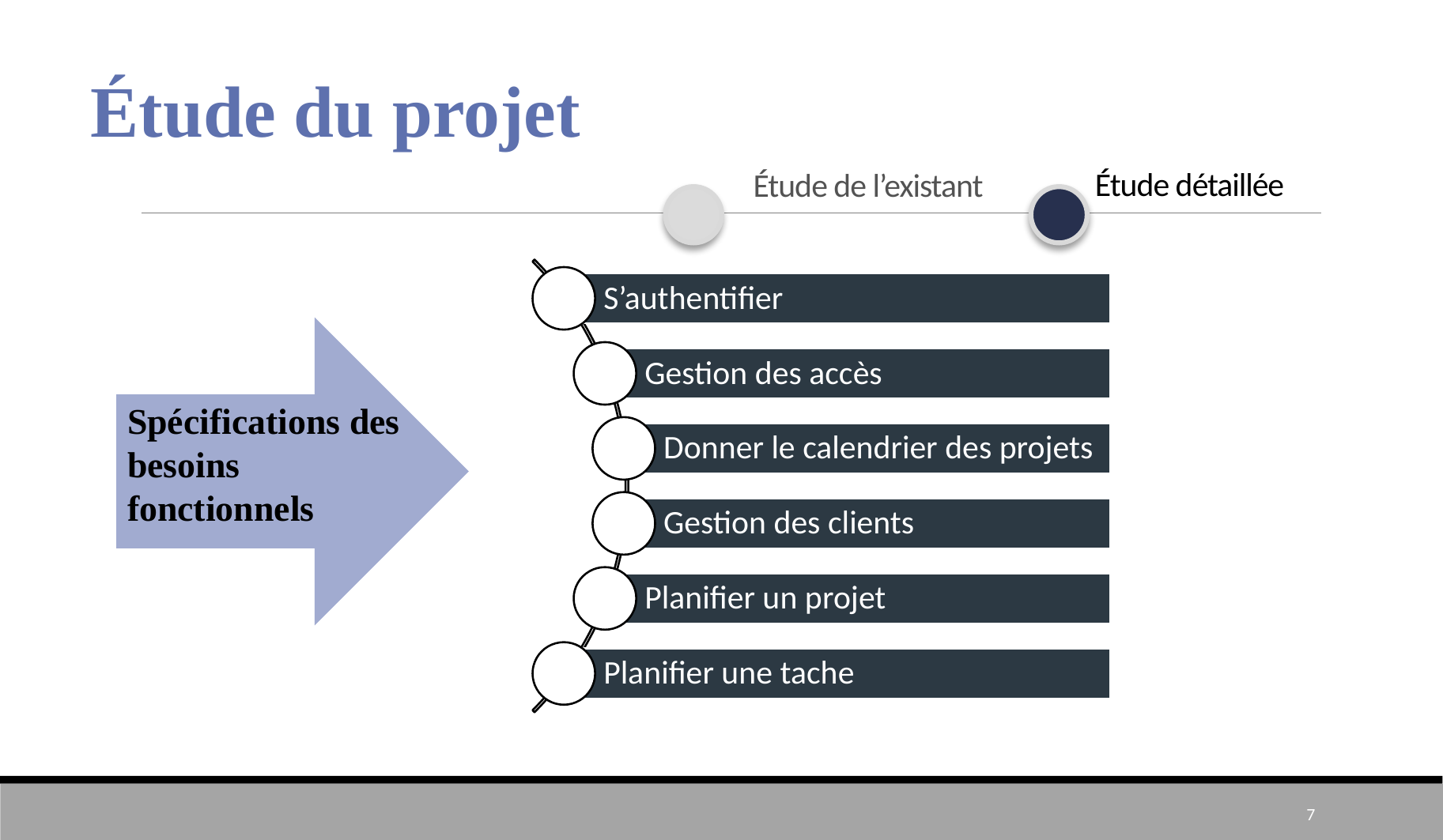

1
Étude du projet
Étude de l’existant
Étude détaillée

S’authentifier
Gestion des accès
Donner le calendrier des projets
Gestion des clients
Planifier un projet
Planifier une tache

Spécifications des besoins fonctionnels
7